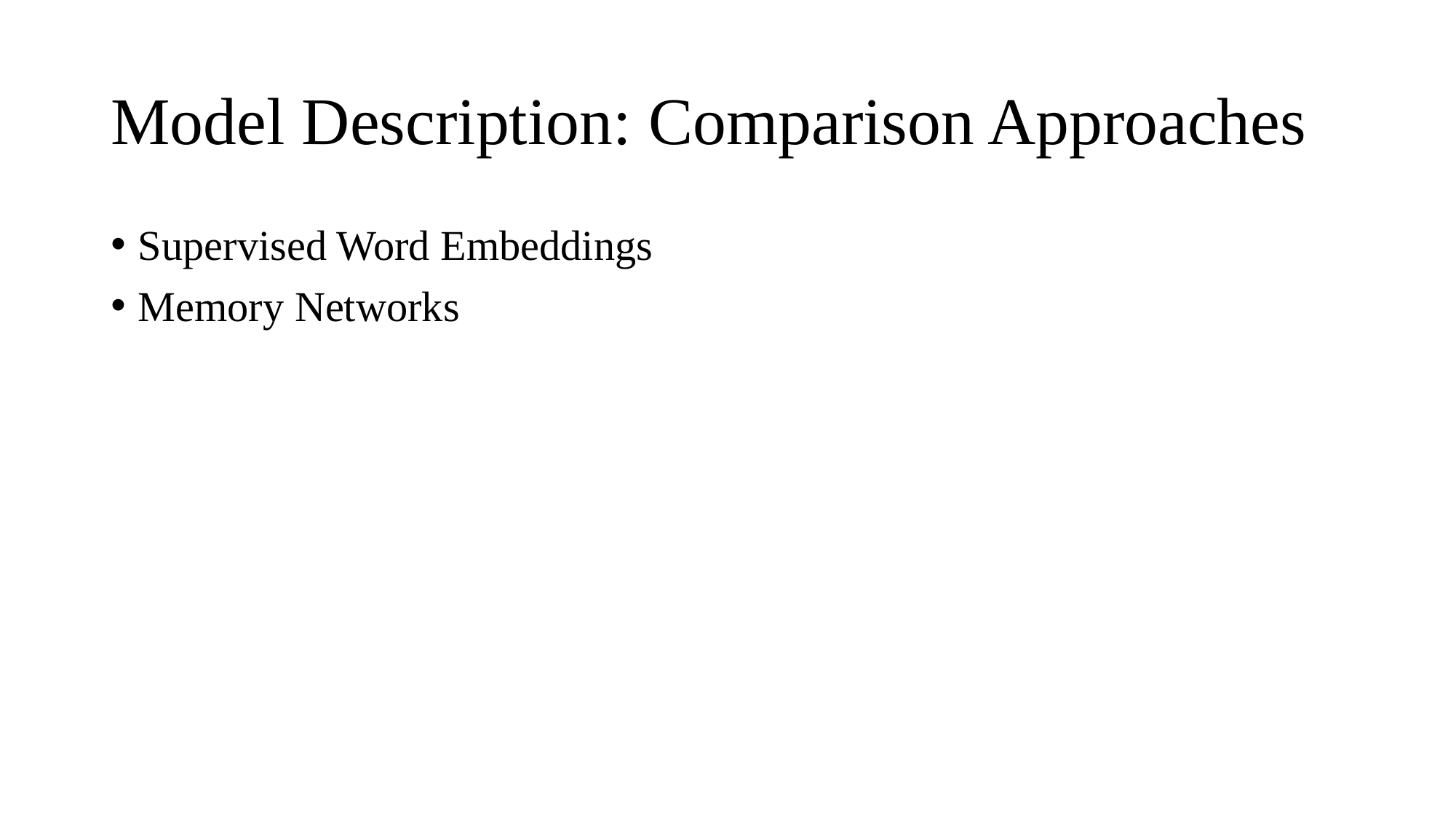

# Model Description: Comparison Approaches
Supervised Word Embeddings
Memory Networks